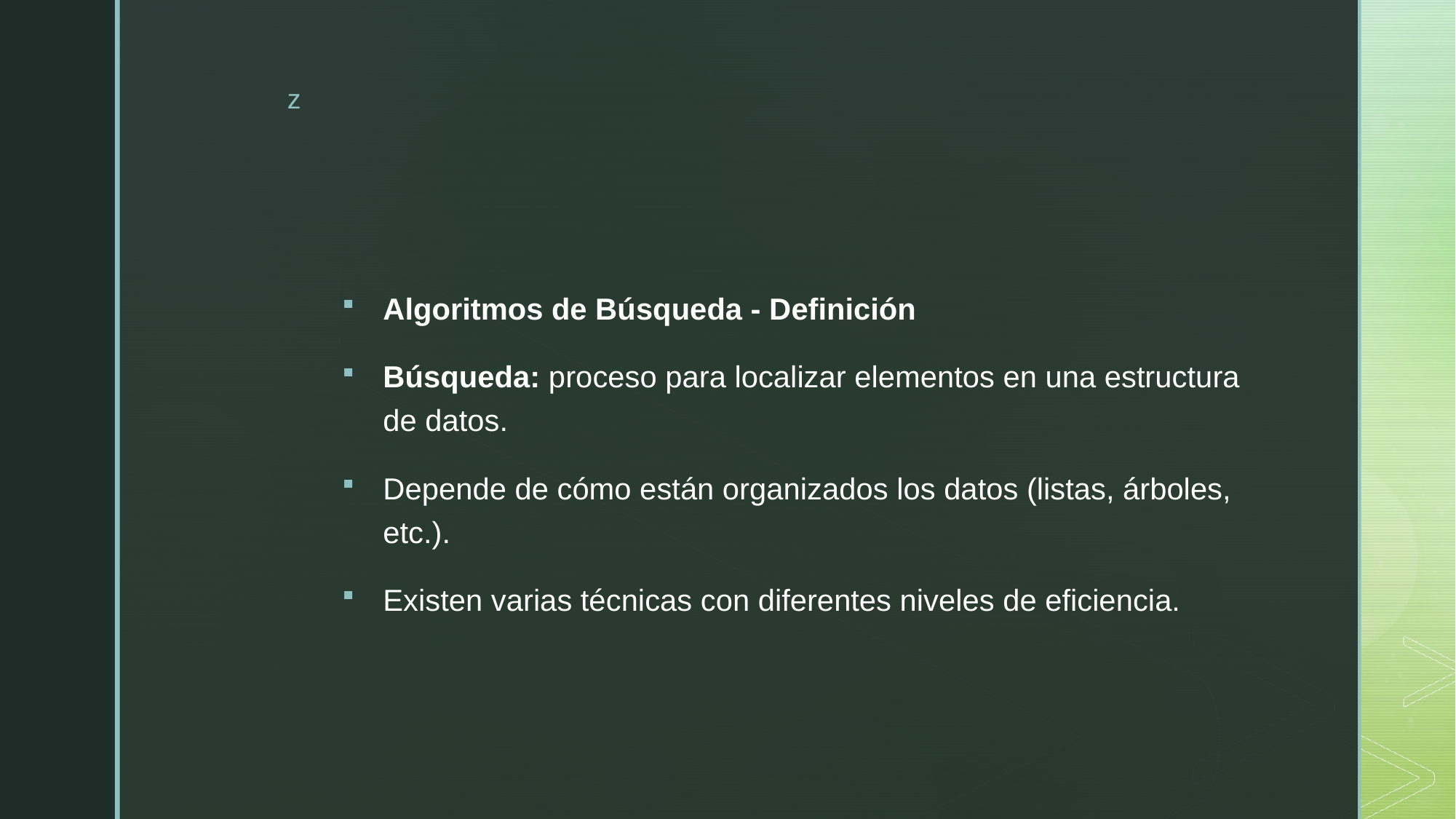

Algoritmos de Búsqueda - Definición
Búsqueda: proceso para localizar elementos en una estructura de datos.
Depende de cómo están organizados los datos (listas, árboles, etc.).
Existen varias técnicas con diferentes niveles de eficiencia.